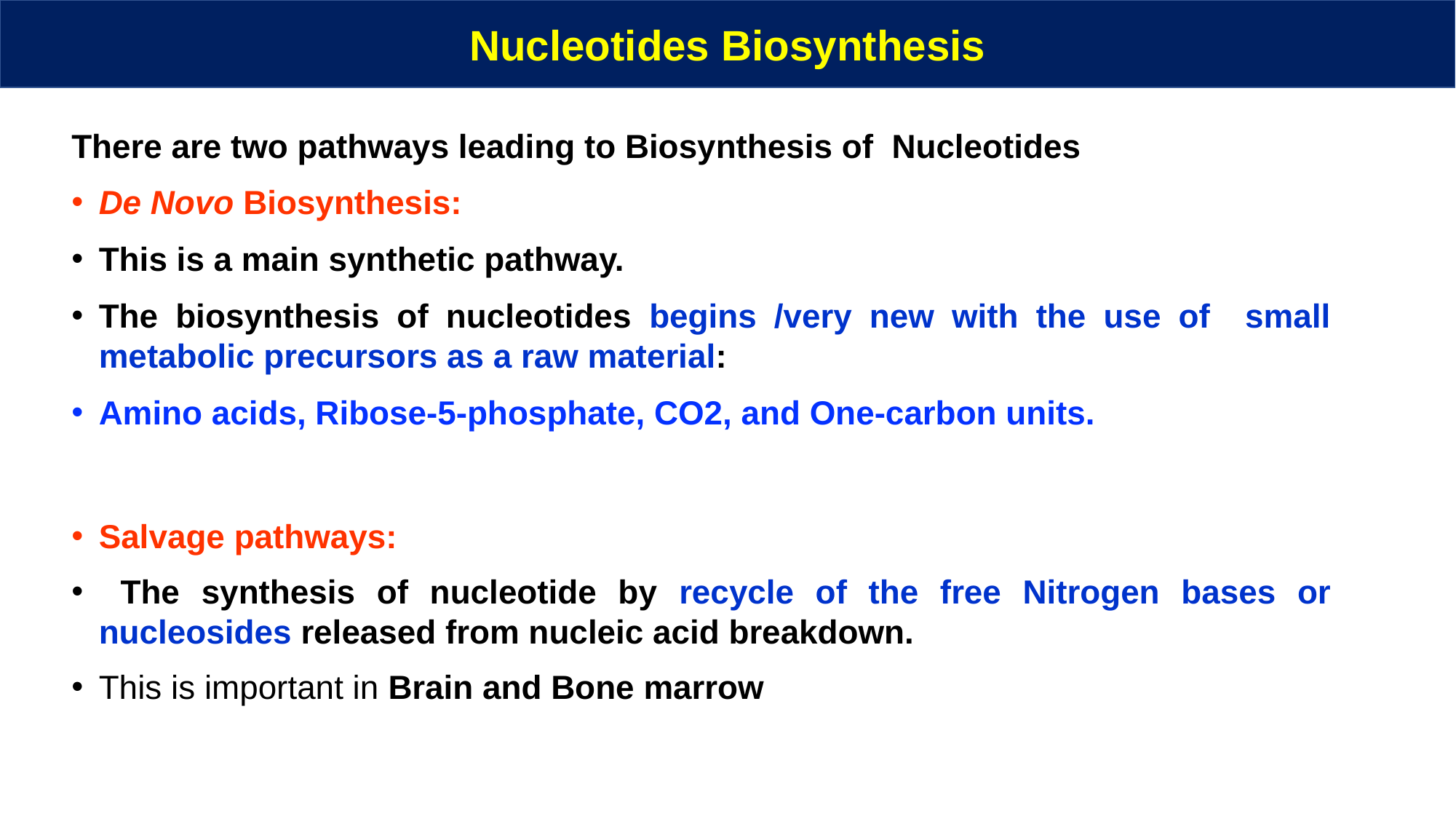

Nucleotides Biosynthesis
There are two pathways leading to Biosynthesis of  Nucleotides
De Novo Biosynthesis:
This is a main synthetic pathway.
The biosynthesis of nucleotides begins /very new with the use of  small metabolic precursors as a raw material:
Amino acids, Ribose-5-phosphate, CO2, and One-carbon units.

Salvage pathways:
 The synthesis of nucleotide by recycle of the free Nitrogen bases or nucleosides released from nucleic acid breakdown.
This is important in Brain and Bone marrow